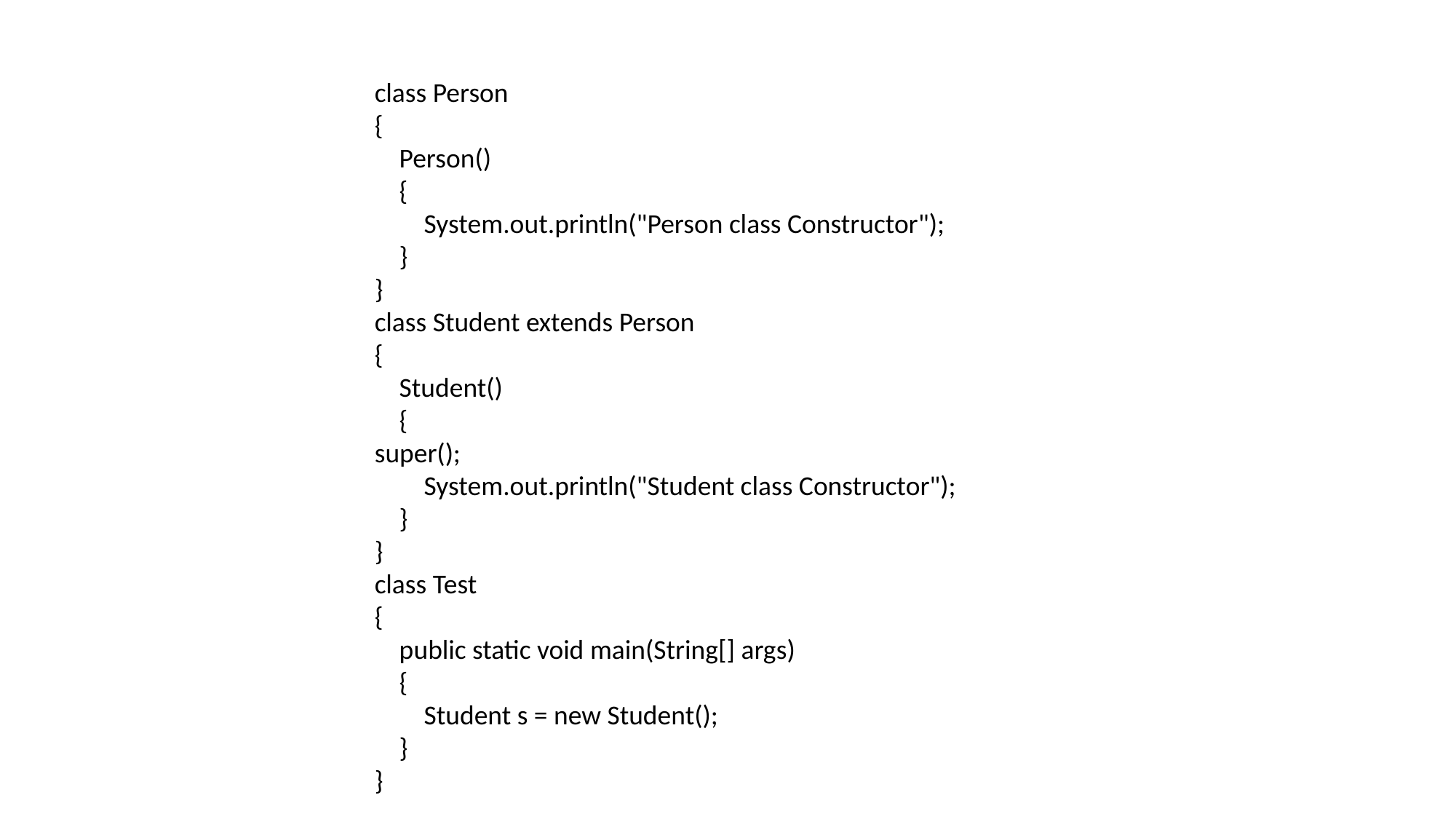

class Person
{
    Person()
    {
        System.out.println("Person class Constructor");
    }
}
class Student extends Person
{
    Student()
    {
super();
        System.out.println("Student class Constructor");
    }
}
class Test
{
    public static void main(String[] args)
    {
        Student s = new Student();
    }
}